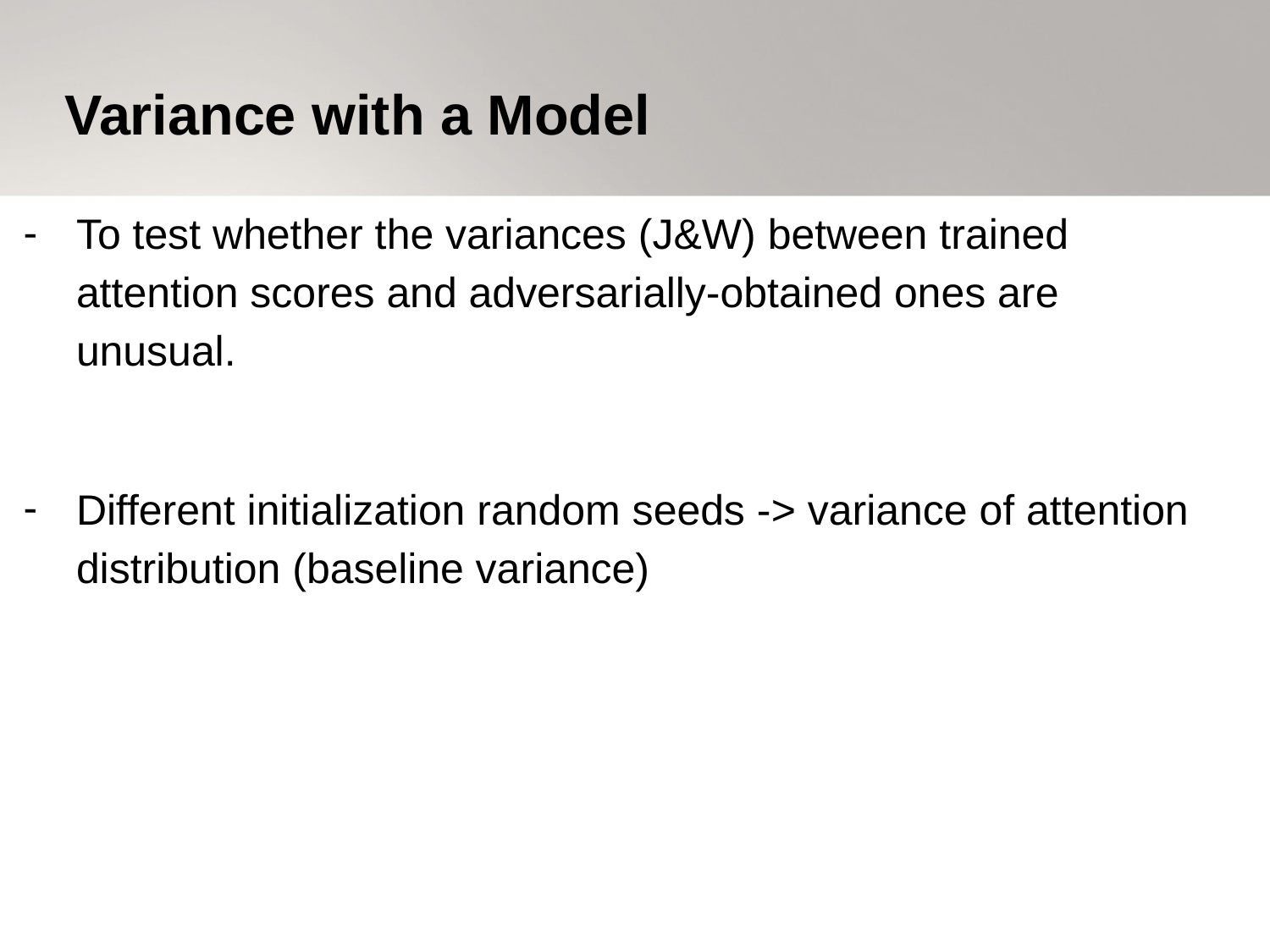

Variance with a Model
To test whether the variances (J&W) between trained attention scores and adversarially-obtained ones are unusual.

Different initialization random seeds -> variance of attention distribution (baseline variance)